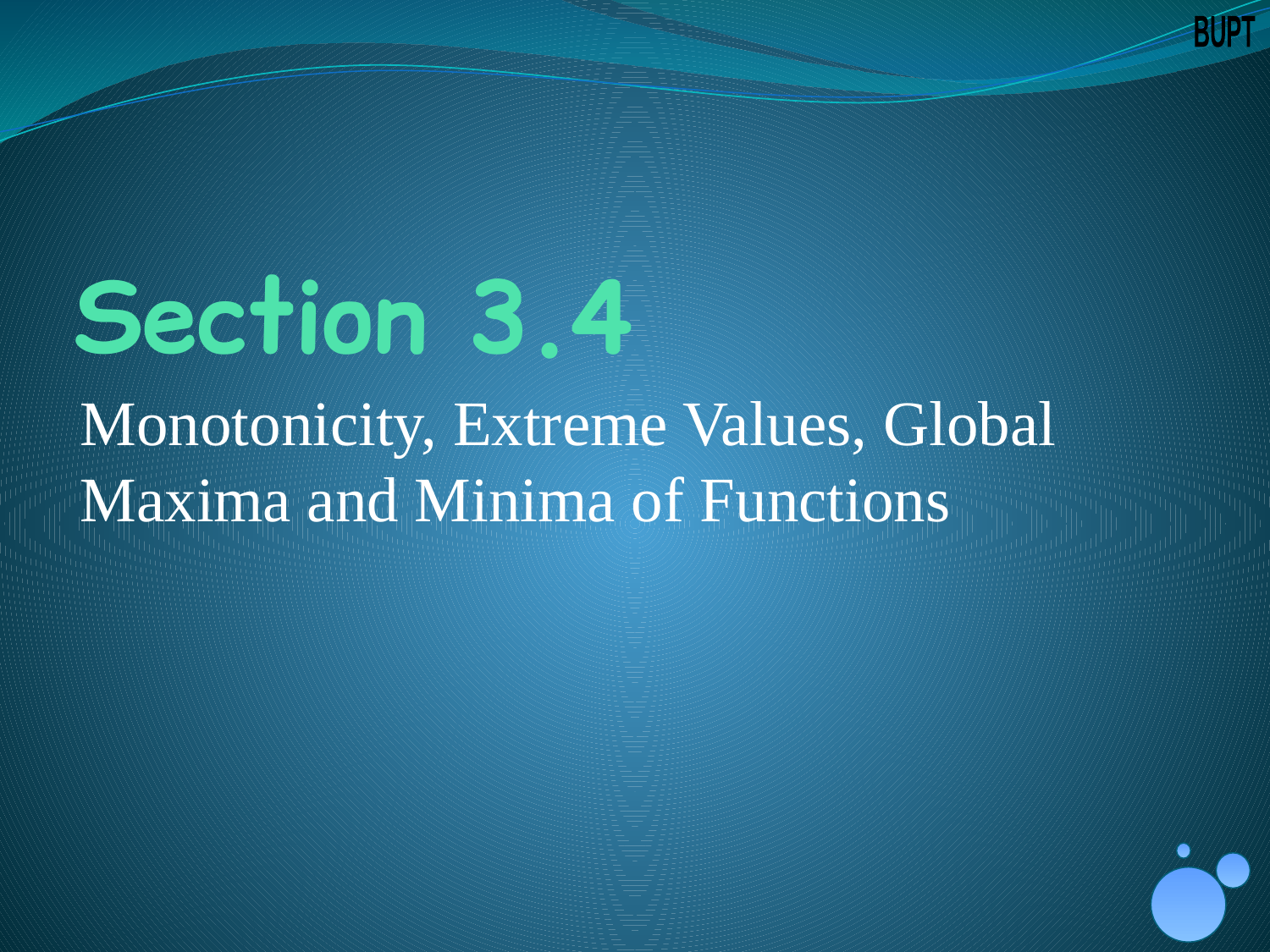

# Section 3.4
Monotonicity, Extreme Values, Global Maxima and Minima of Functions